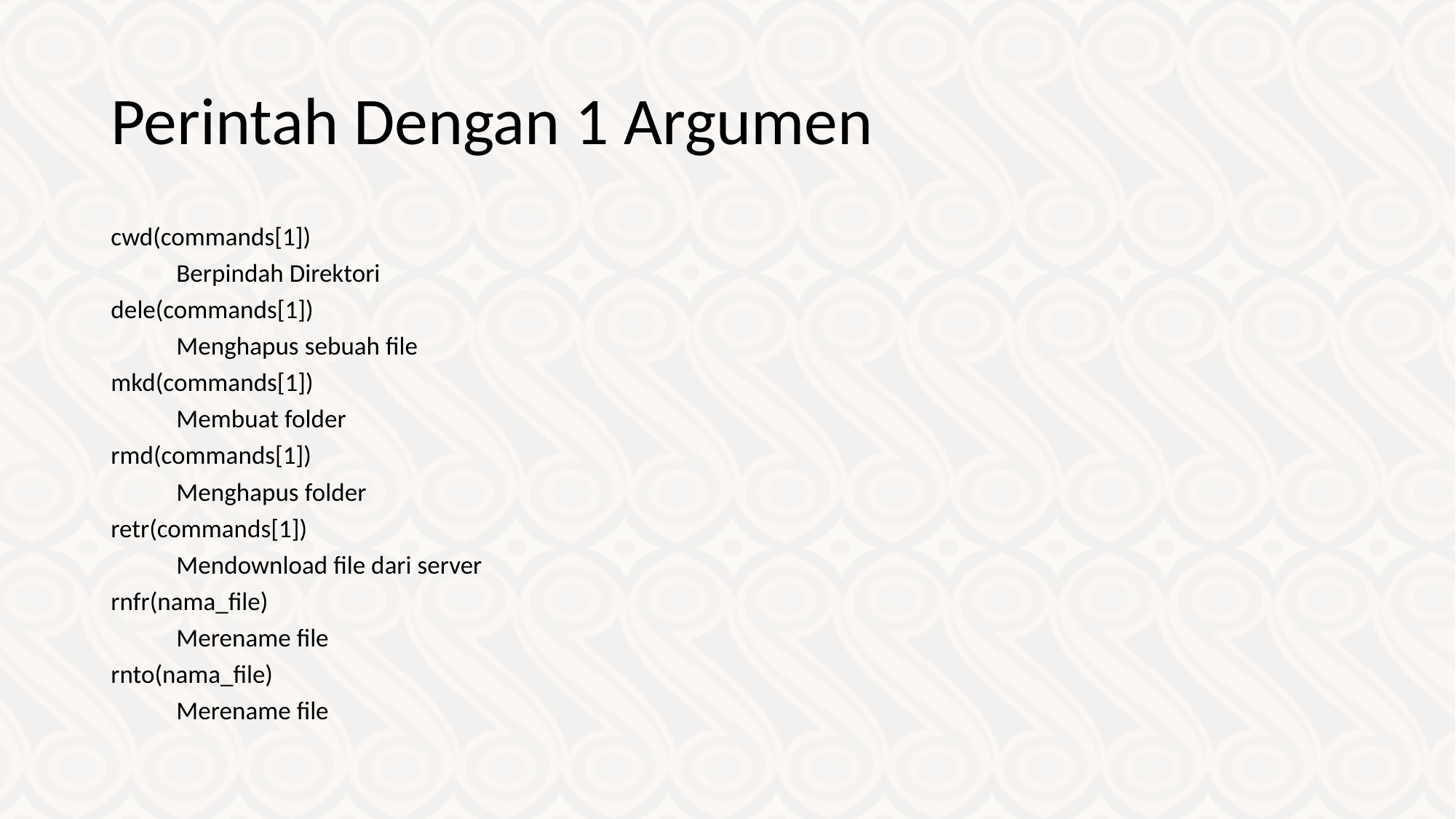

# Perintah Dengan 1 Argumen
cwd(commands[1])
	Berpindah Direktori
dele(commands[1])
	Menghapus sebuah file
mkd(commands[1])
	Membuat folder
rmd(commands[1])
	Menghapus folder
retr(commands[1])
	Mendownload file dari server
rnfr(nama_file)
	Merename file
rnto(nama_file)
	Merename file